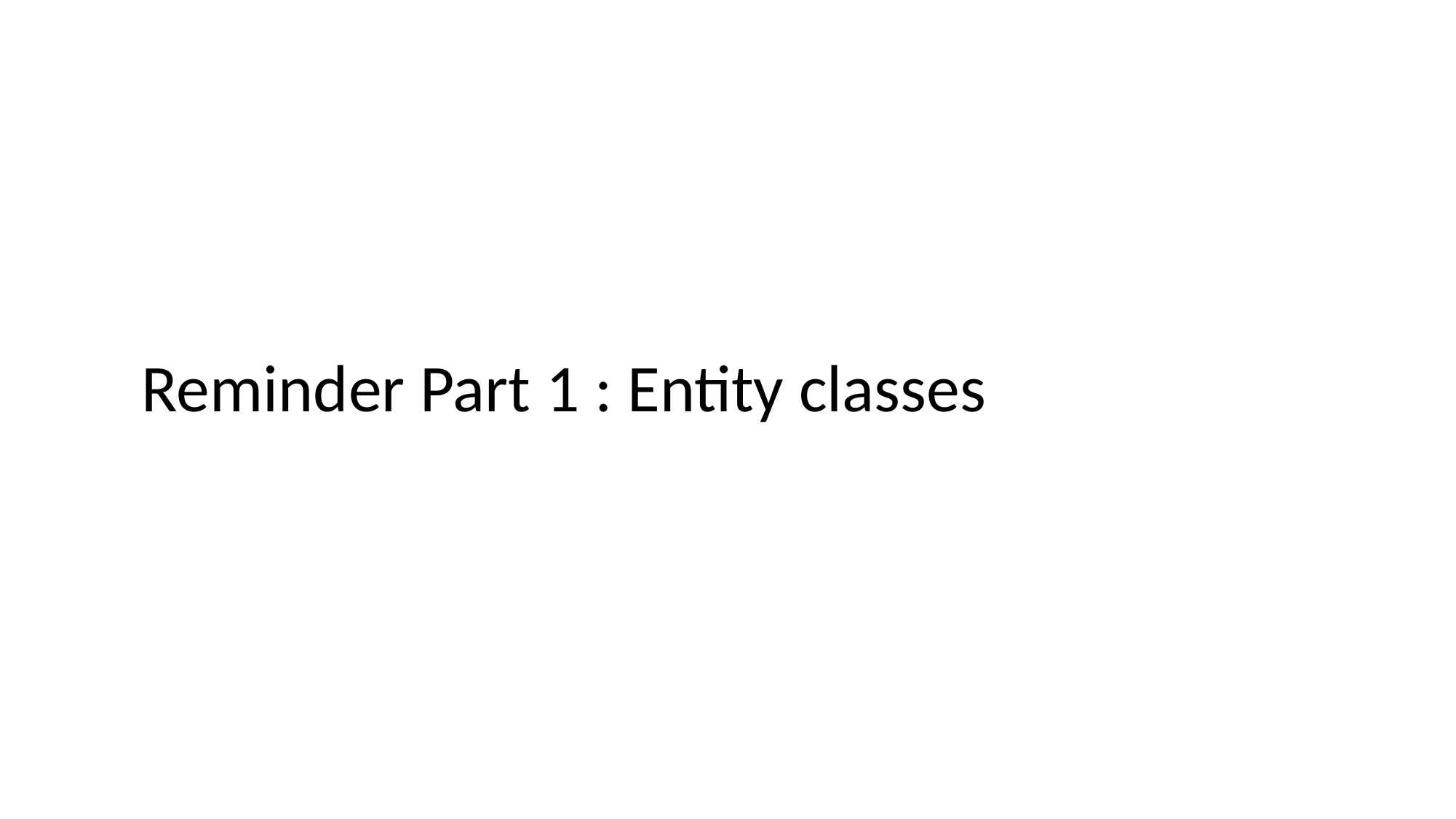

# Reminder Part 1 : Entity classes